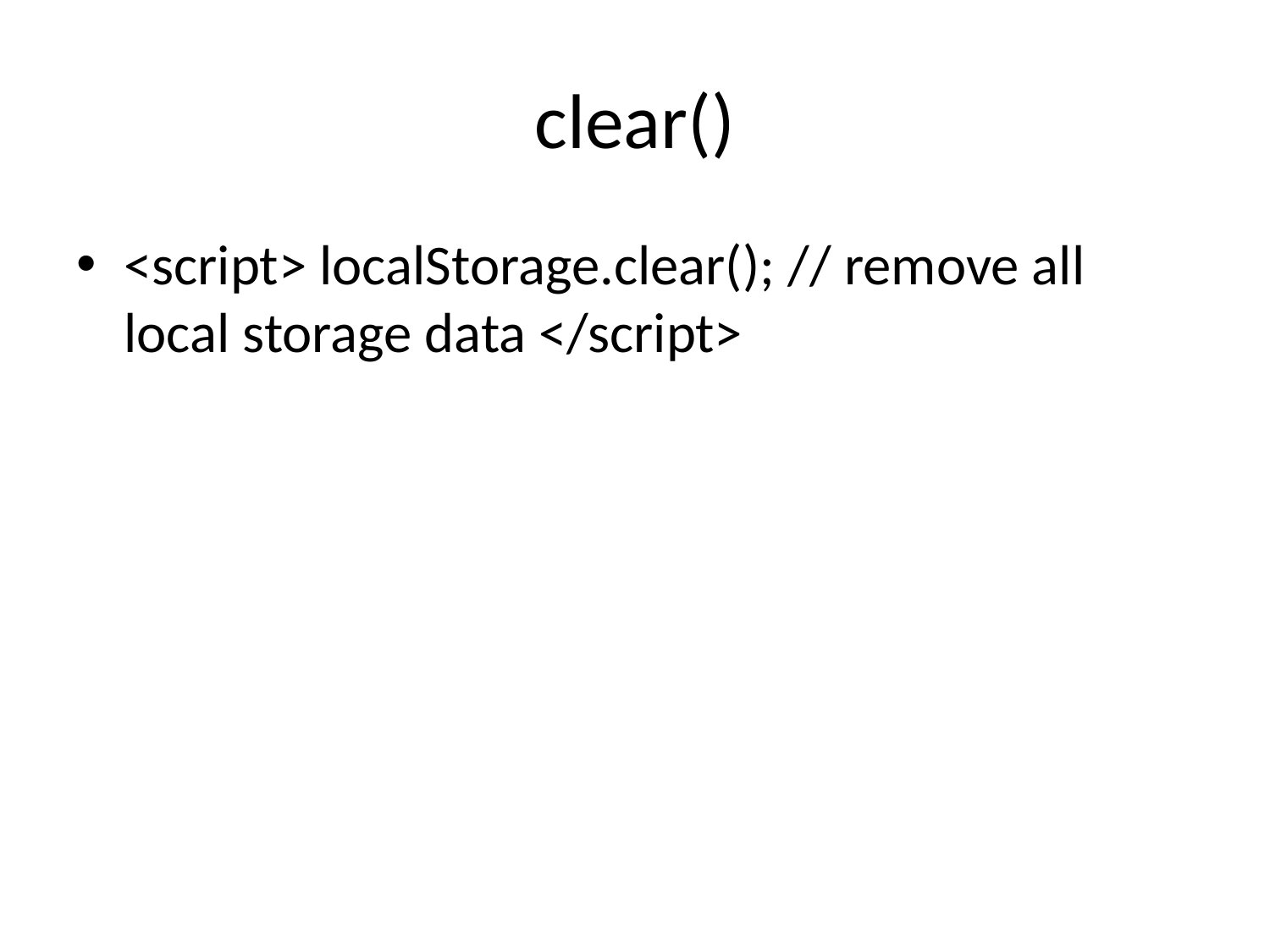

# clear()
<script> localStorage.clear(); // remove all local storage data </script>